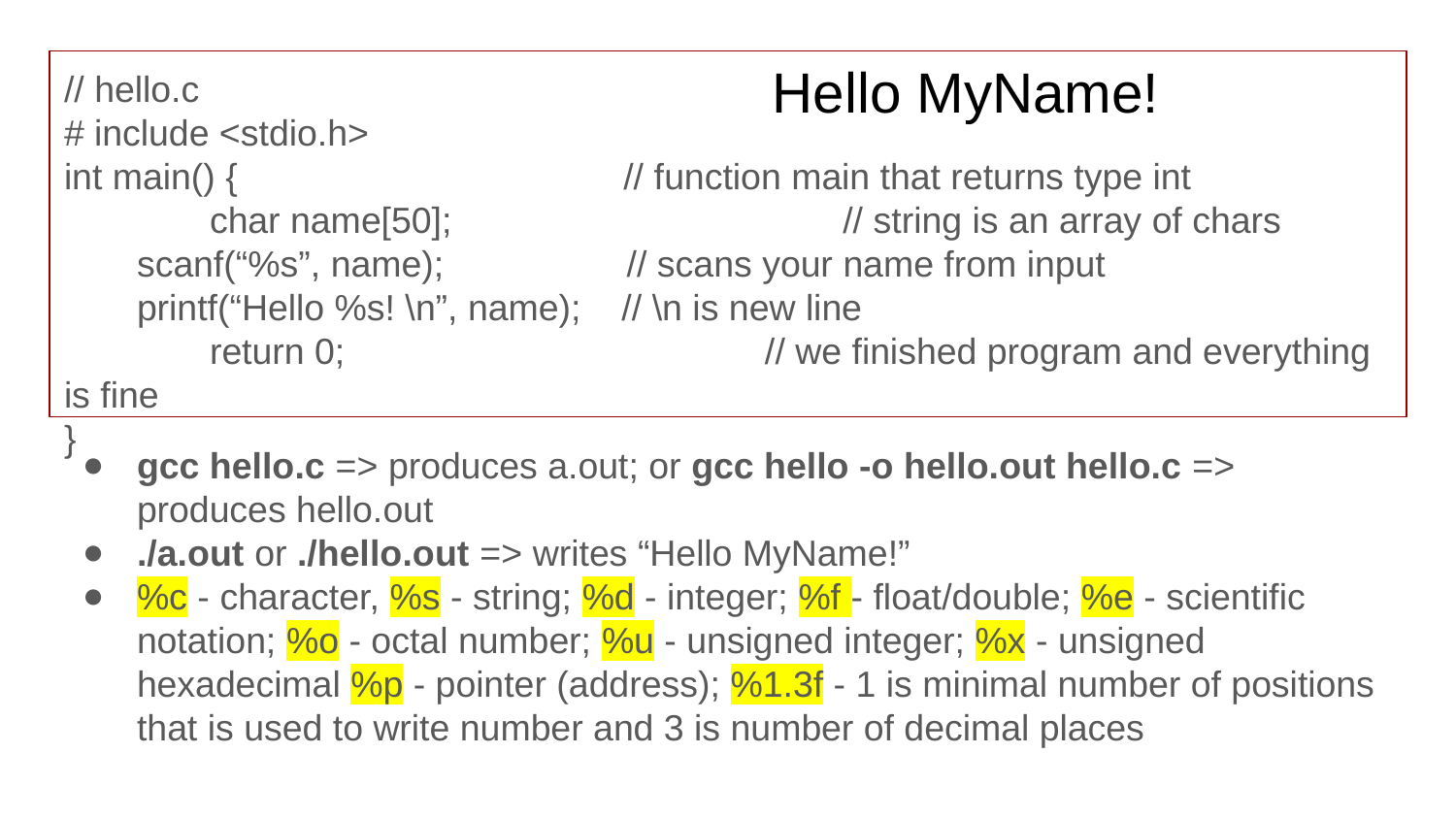

# Hello MyName!
// hello.c
# include <stdio.h>
int main() {                                      // function main that returns type int
	char name[50]; 			     // string is an array of chars
scanf(“%s”, name);                  // scans your name from input
printf(“Hello %s! \n”, name);    // \n is new line
	return 0;		                          // we finished program and everything is fine
}
gcc hello.c => produces a.out; or gcc hello -o hello.out hello.c => produces hello.out
./a.out or ./hello.out => writes “Hello MyName!”
%c - character, %s - string; %d - integer; %f - float/double; %e - scientific notation; %o - octal number; %u - unsigned integer; %x - unsigned hexadecimal %p - pointer (address); %1.3f - 1 is minimal number of positions that is used to write number and 3 is number of decimal places